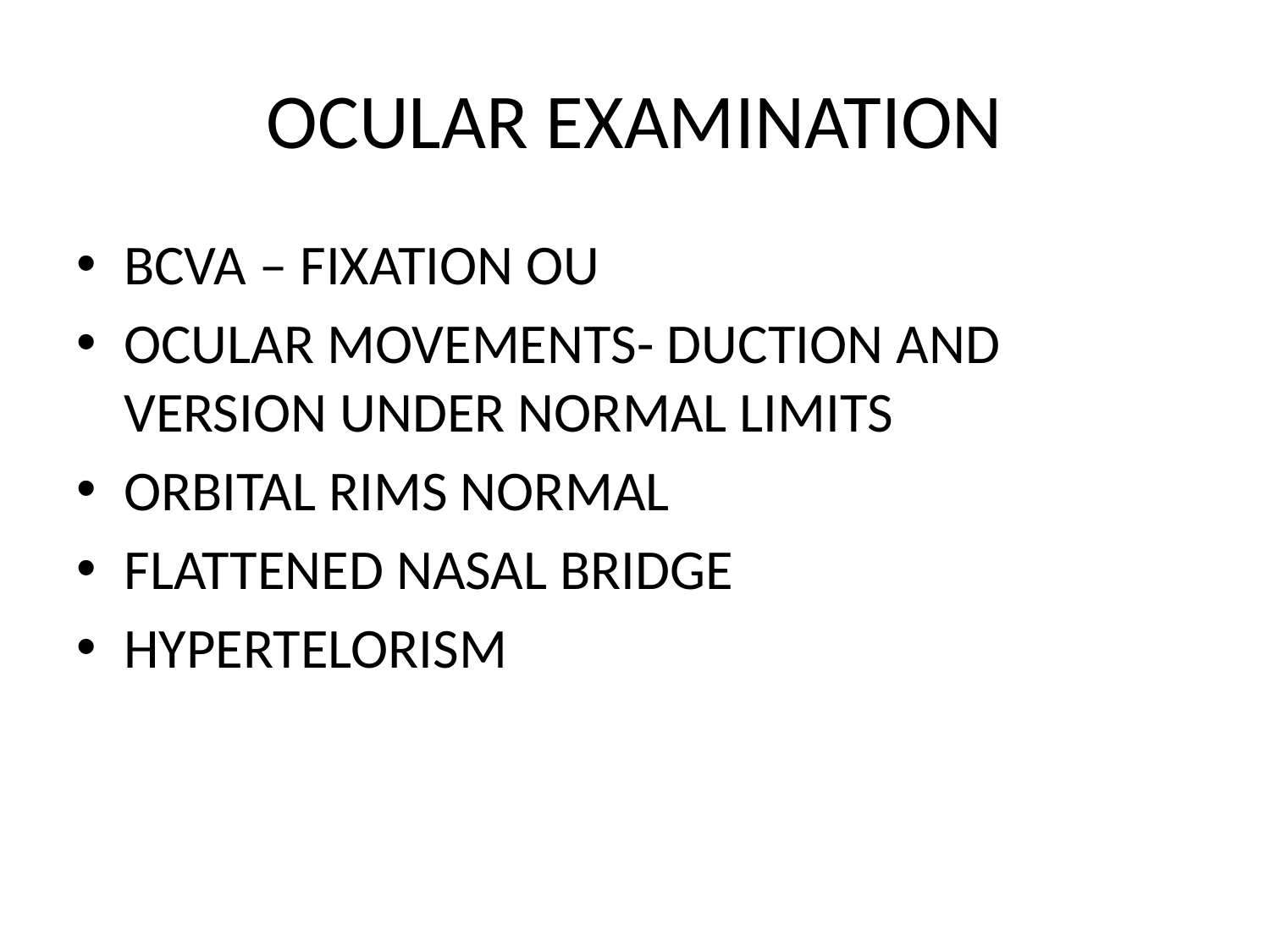

# OCULAR EXAMINATION
BCVA – FIXATION OU
OCULAR MOVEMENTS- DUCTION AND VERSION UNDER NORMAL LIMITS
ORBITAL RIMS NORMAL
FLATTENED NASAL BRIDGE
HYPERTELORISM